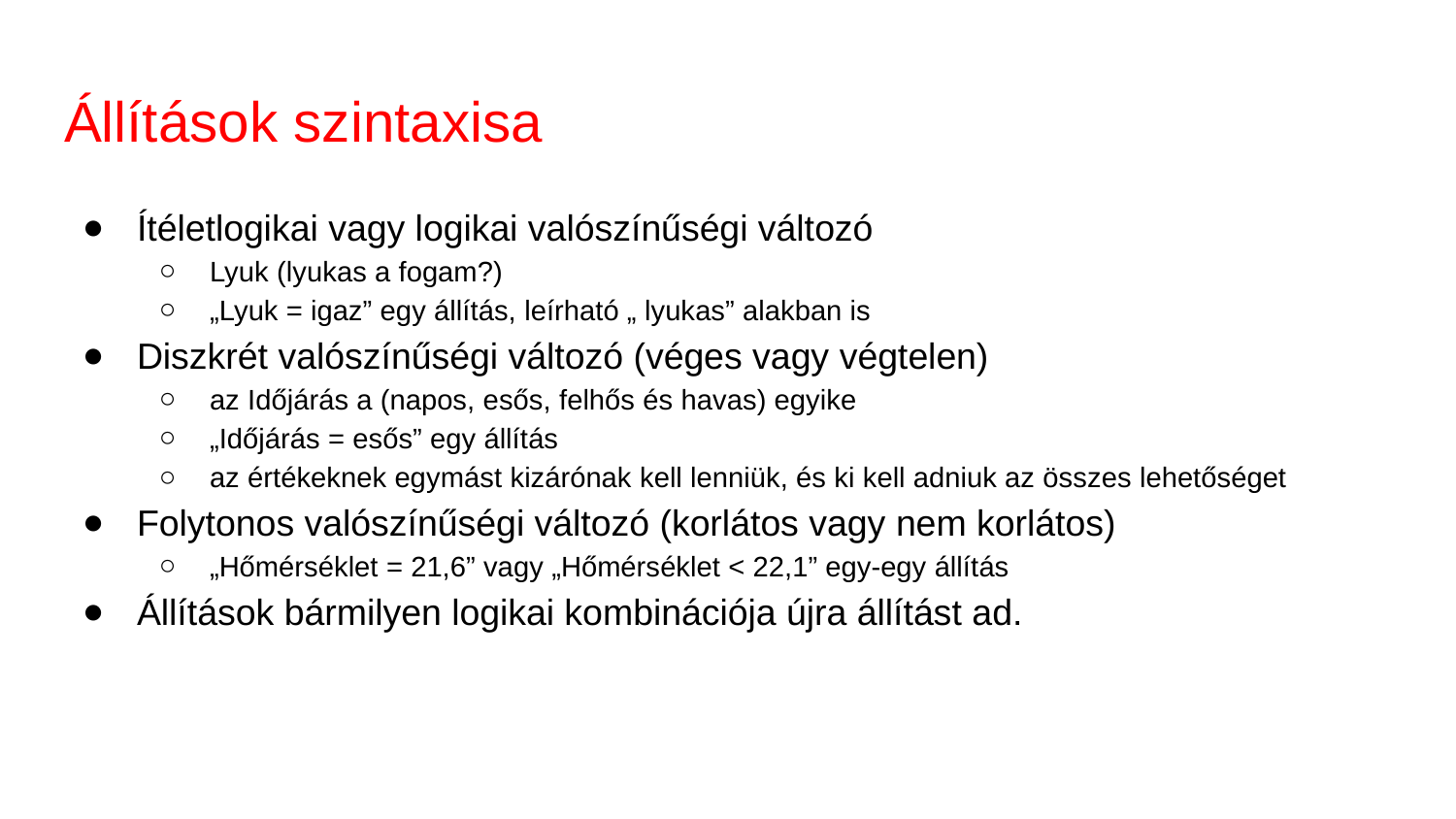

# Állítások szintaxisa
Ítéletlogikai vagy logikai valószínűségi változó
Lyuk (lyukas a fogam?)
„Lyuk = igaz” egy állítás, leírható „ lyukas” alakban is
Diszkrét valószínűségi változó (véges vagy végtelen)
az Időjárás a (napos, esős, felhős és havas) egyike
„Időjárás = esős” egy állítás
az értékeknek egymást kizárónak kell lenniük, és ki kell adniuk az összes lehetőséget
Folytonos valószínűségi változó (korlátos vagy nem korlátos)
„Hőmérséklet = 21,6” vagy „Hőmérséklet < 22,1” egy-egy állítás
Állítások bármilyen logikai kombinációja újra állítást ad.